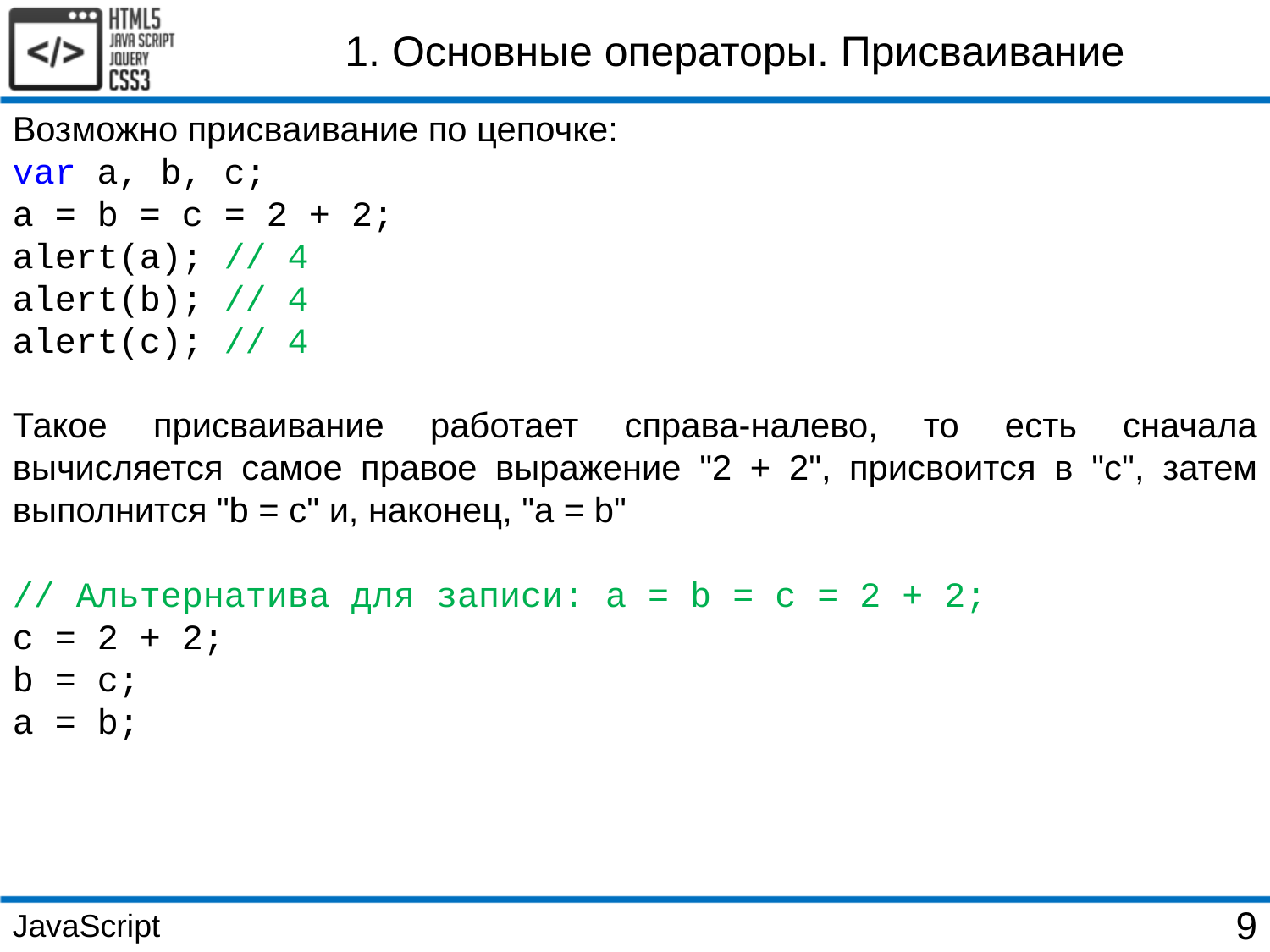

1. Основные операторы. Присваивание
Возможно присваивание по цепочке:
var a, b, c;
a = b = c = 2 + 2;
alert(a); // 4
alert(b); // 4
alert(c); // 4

Такое присваивание работает справа-налево, то есть сначала вычисляется самое правое выражение "2 + 2", присвоится в "c", затем выполнится "b = c" и, наконец, "a = b"

// Альтернатива для записи: a = b = c = 2 + 2;
c = 2 + 2;
b = c;
a = b;
JavaScript
9